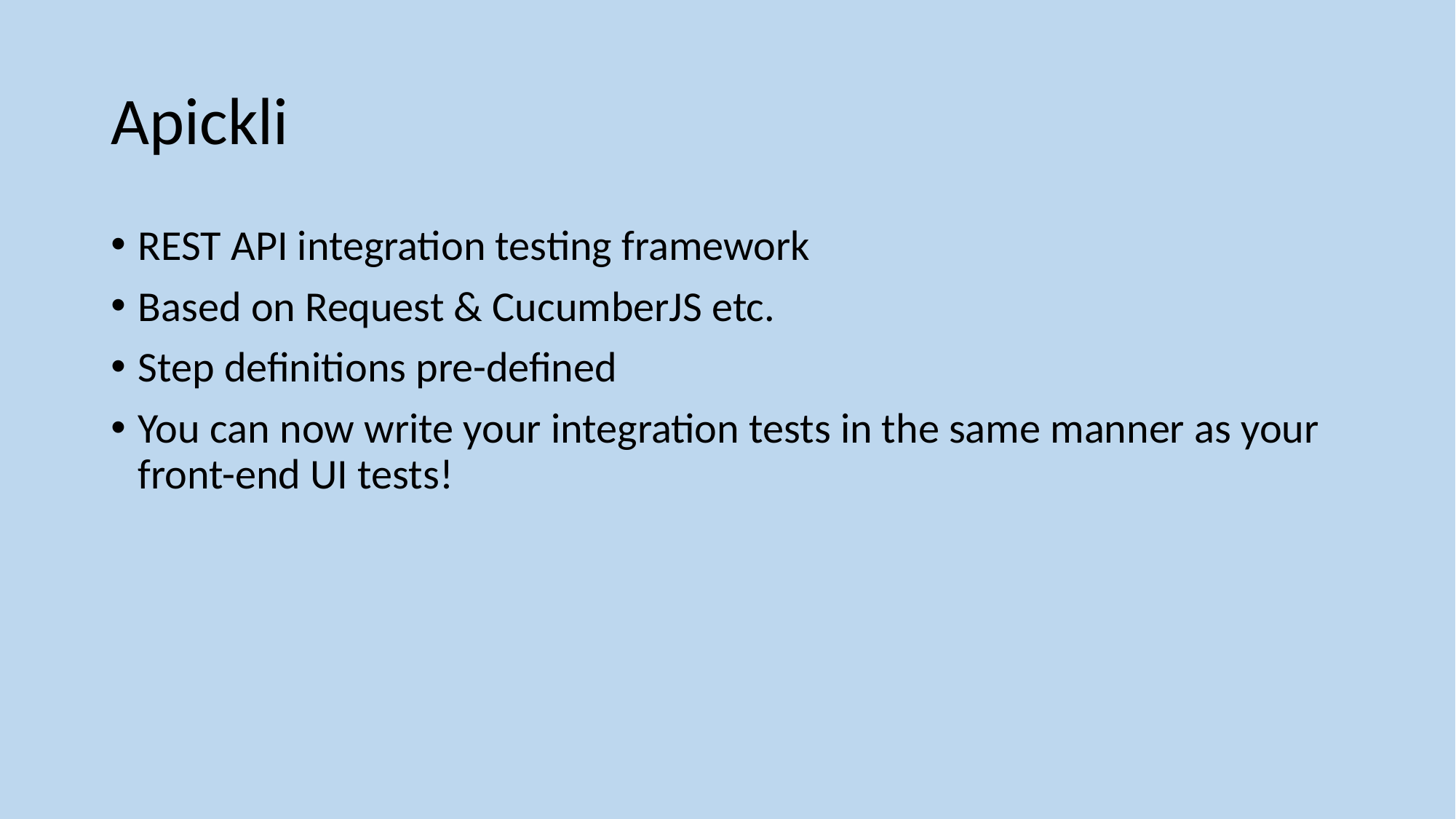

# Apickli
REST API integration testing framework
Based on Request & CucumberJS etc.
Step definitions pre-defined
You can now write your integration tests in the same manner as your front-end UI tests!